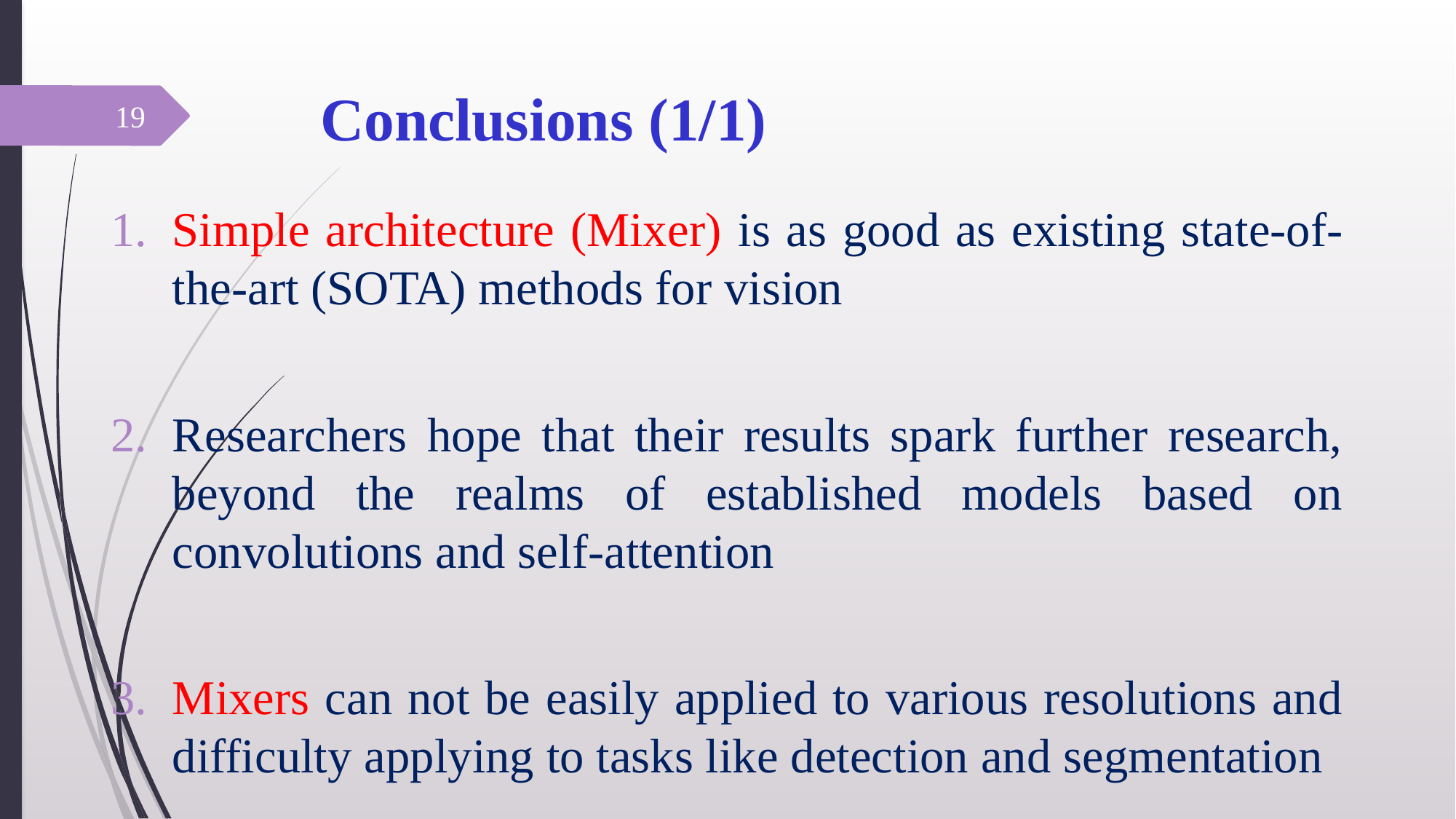

# Conclusions (1/1)
19
Simple architecture (Mixer) is as good as existing state-of-the-art (SOTA) methods for vision

Researchers hope that their results spark further research, beyond the realms of established models based on convolutions and self-attention

Mixers can not be easily applied to various resolutions and difficulty applying to tasks like detection and segmentation